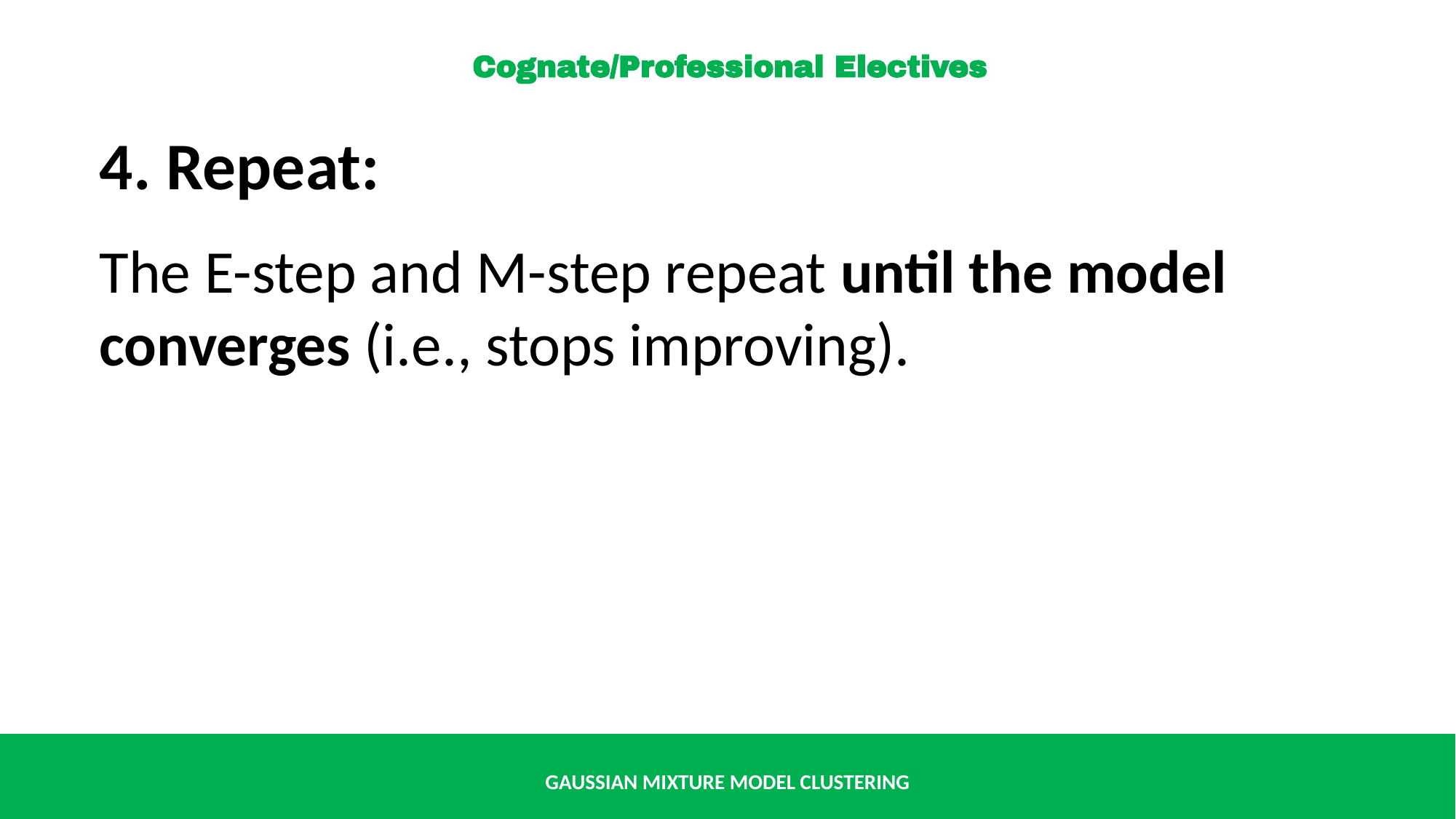

4. Repeat:

The E-step and M-step repeat until the model converges (i.e., stops improving).